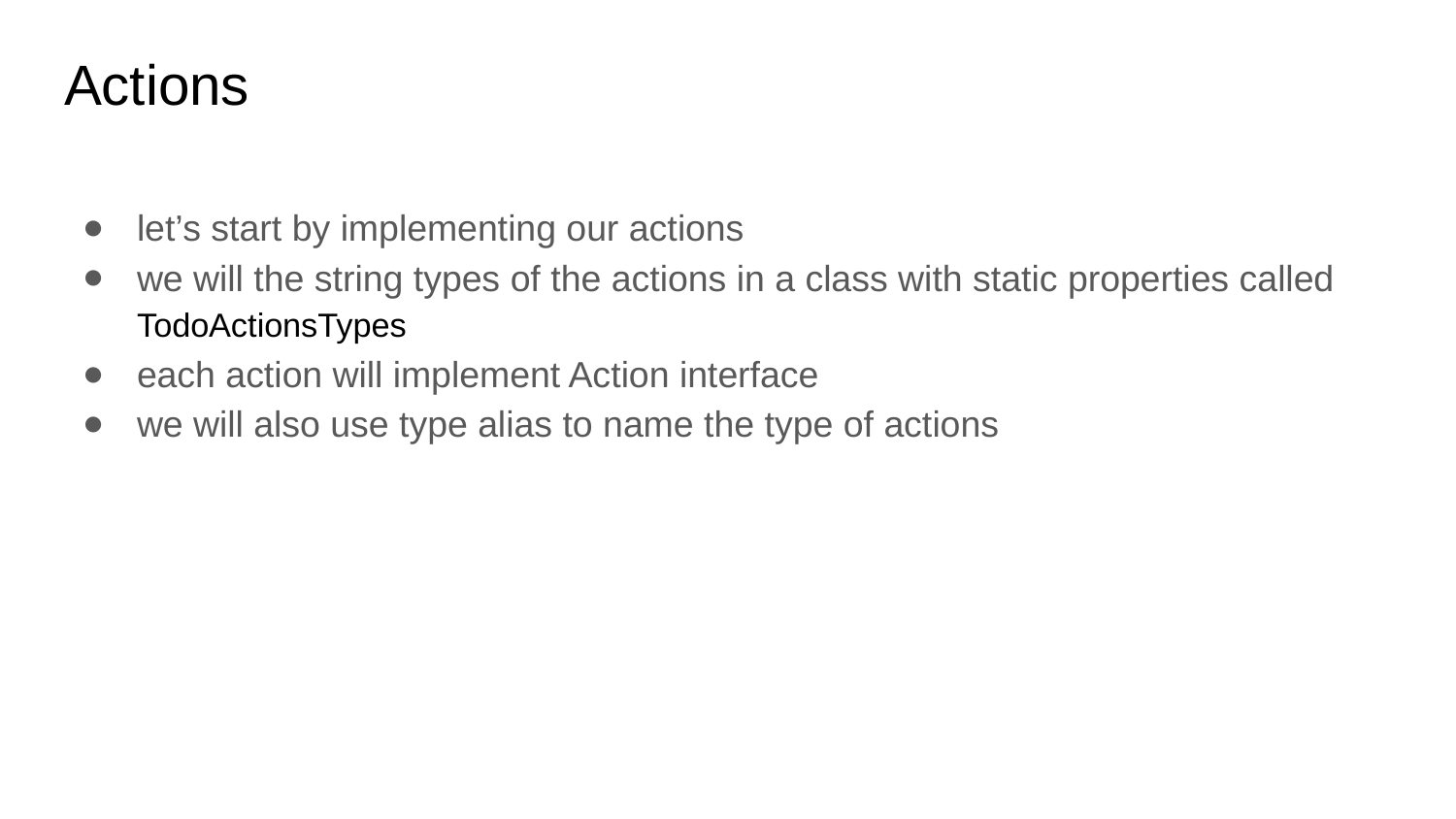

# Actions
let’s start by implementing our actions
we will the string types of the actions in a class with static properties called TodoActionsTypes
each action will implement Action interface
we will also use type alias to name the type of actions